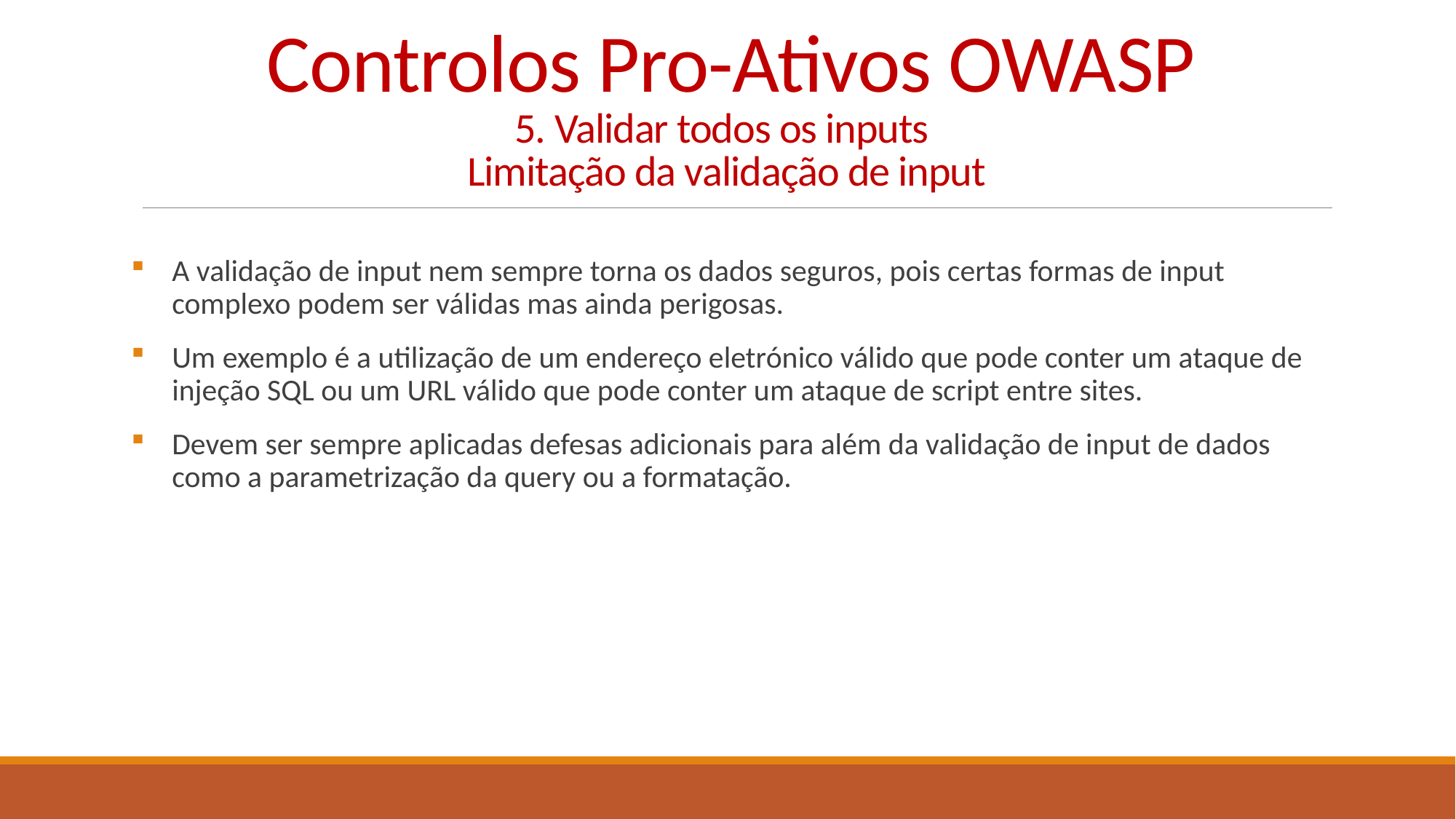

# Controlos Pro-Ativos OWASP 5. Validar todos os inputs   Limitação da validação de input
A validação de input nem sempre torna os dados seguros, pois certas formas de input complexo podem ser válidas mas ainda perigosas.
Um exemplo é a utilização de um endereço eletrónico válido que pode conter um ataque de injeção SQL ou um URL válido que pode conter um ataque de script entre sites.
Devem ser sempre aplicadas defesas adicionais para além da validação de input de dados como a parametrização da query ou a formatação.